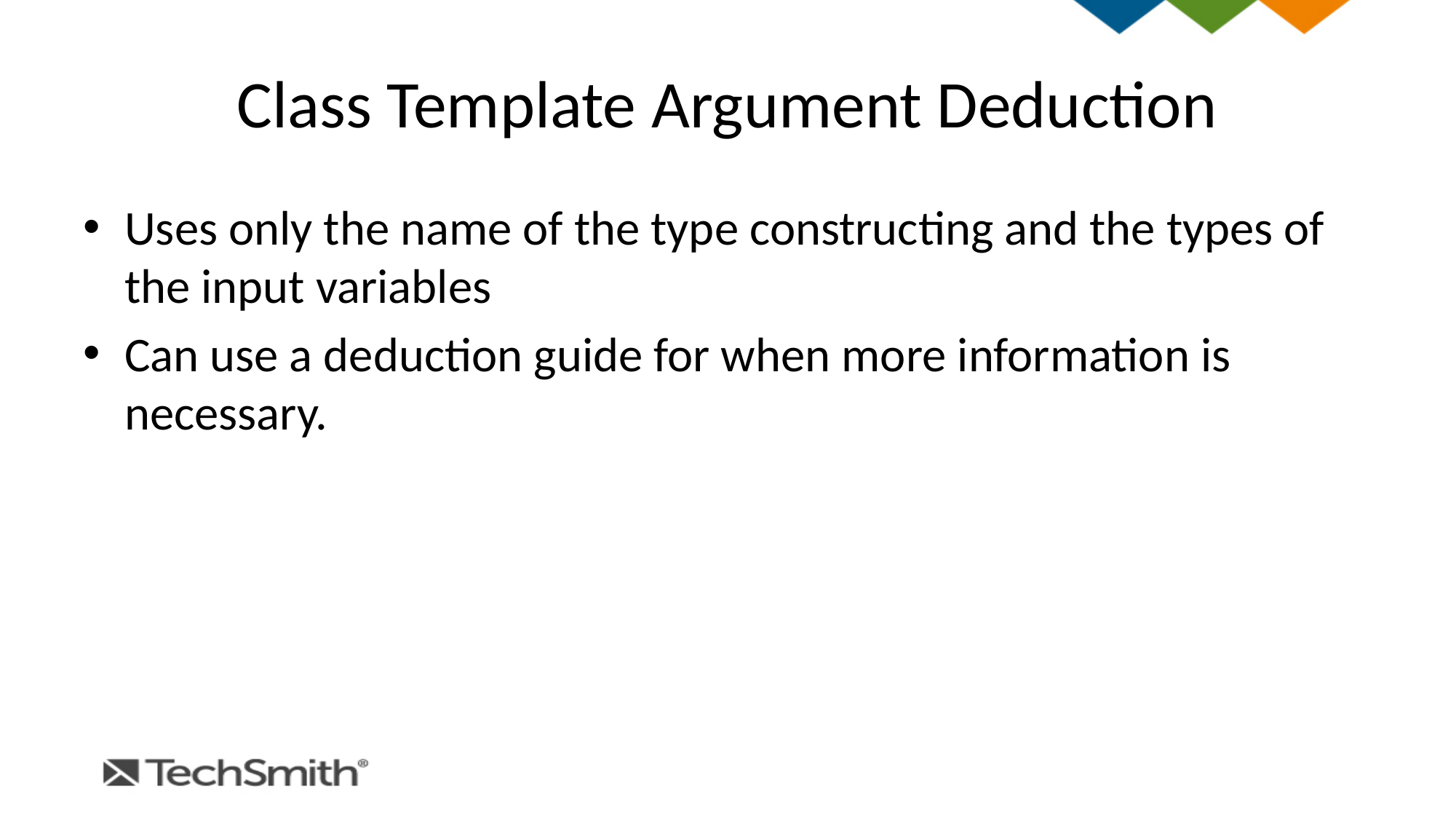

# Class Template Argument Deduction
Uses only the name of the type constructing and the types of the input variables
Can use a deduction guide for when more information is necessary.